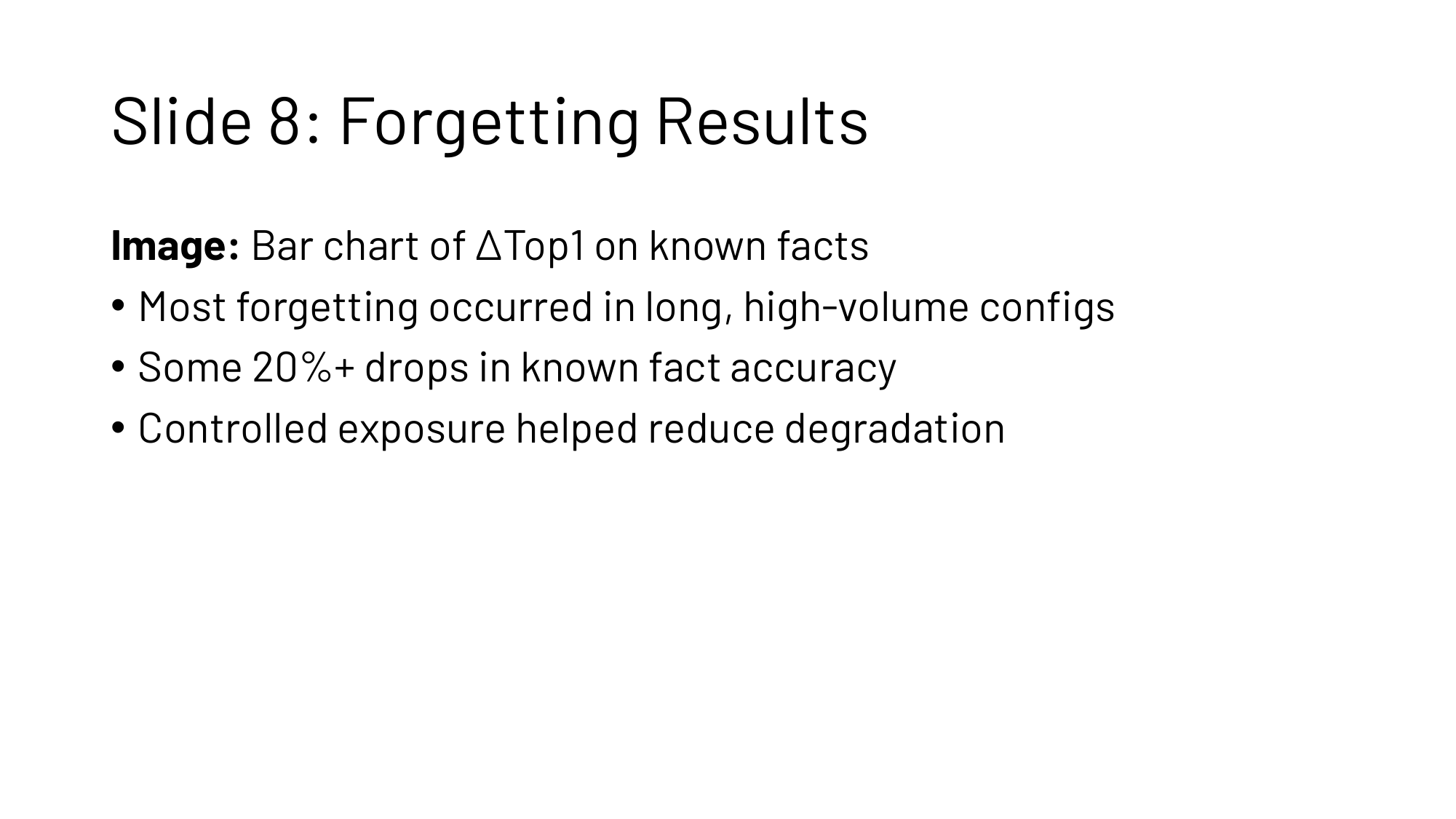

# Slide 8: Forgetting Results
Image: Bar chart of ΔTop1 on known facts
Most forgetting occurred in long, high-volume configs
Some 20%+ drops in known fact accuracy
Controlled exposure helped reduce degradation